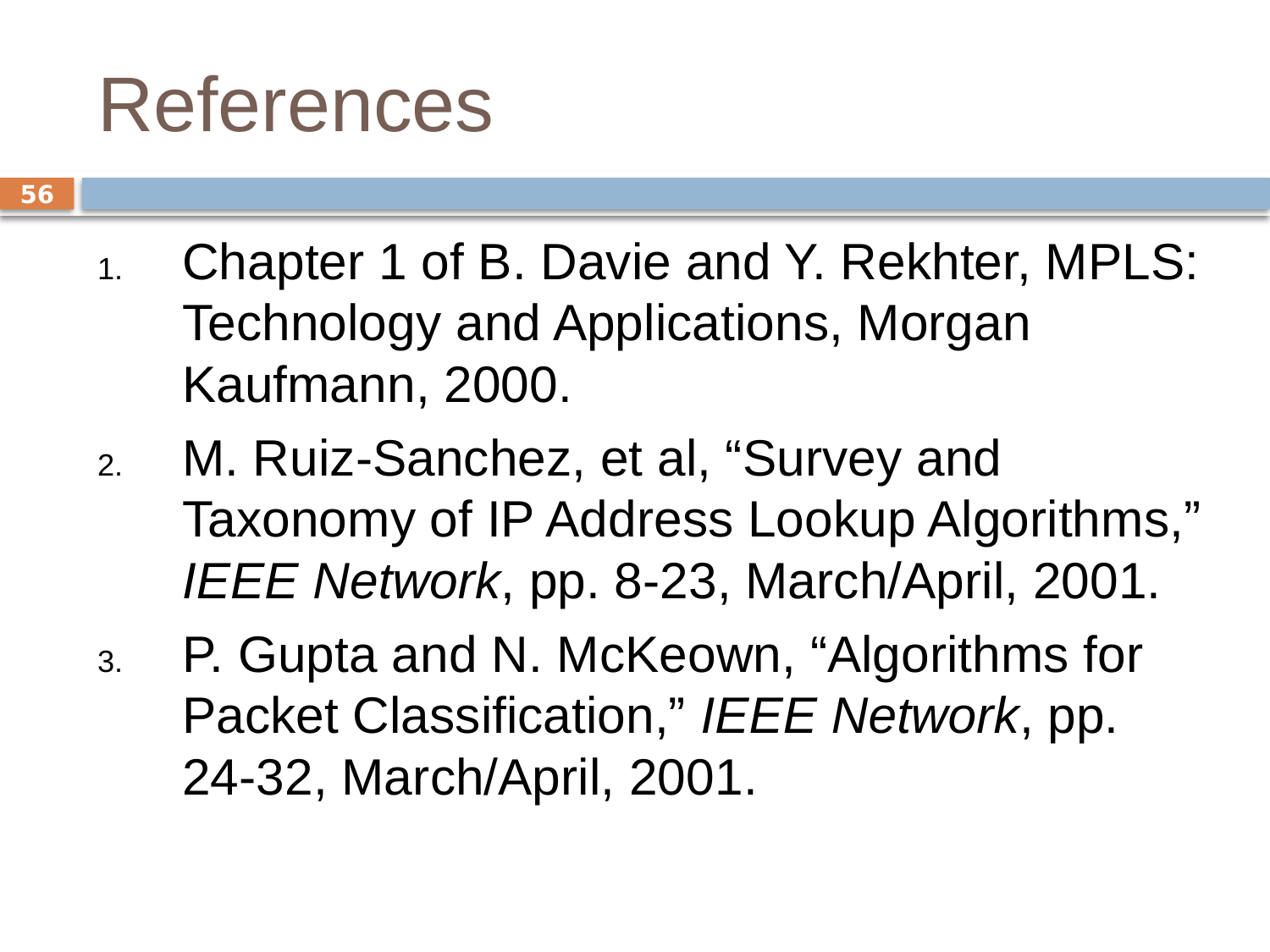

# References
56
Chapter 1 of B. Davie and Y. Rekhter, MPLS: Technology and Applications, Morgan Kaufmann, 2000.
M. Ruiz-Sanchez, et al, “Survey and Taxonomy of IP Address Lookup Algorithms,” IEEE Network, pp. 8-23, March/April, 2001.
P. Gupta and N. McKeown, “Algorithms for Packet Classification,” IEEE Network, pp. 24-32, March/April, 2001.